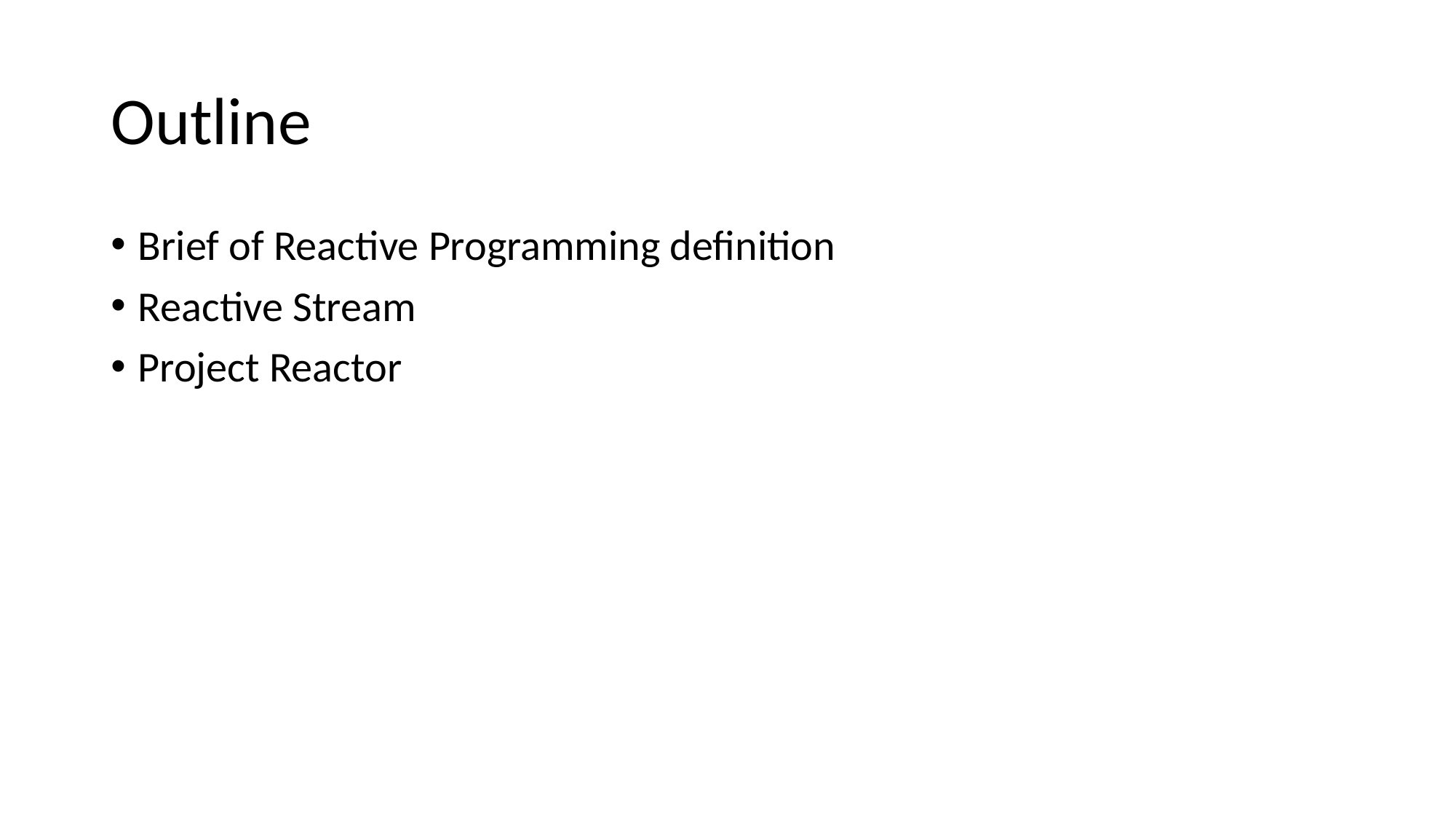

# Outline
Brief of Reactive Programming definition
Reactive Stream
Project Reactor